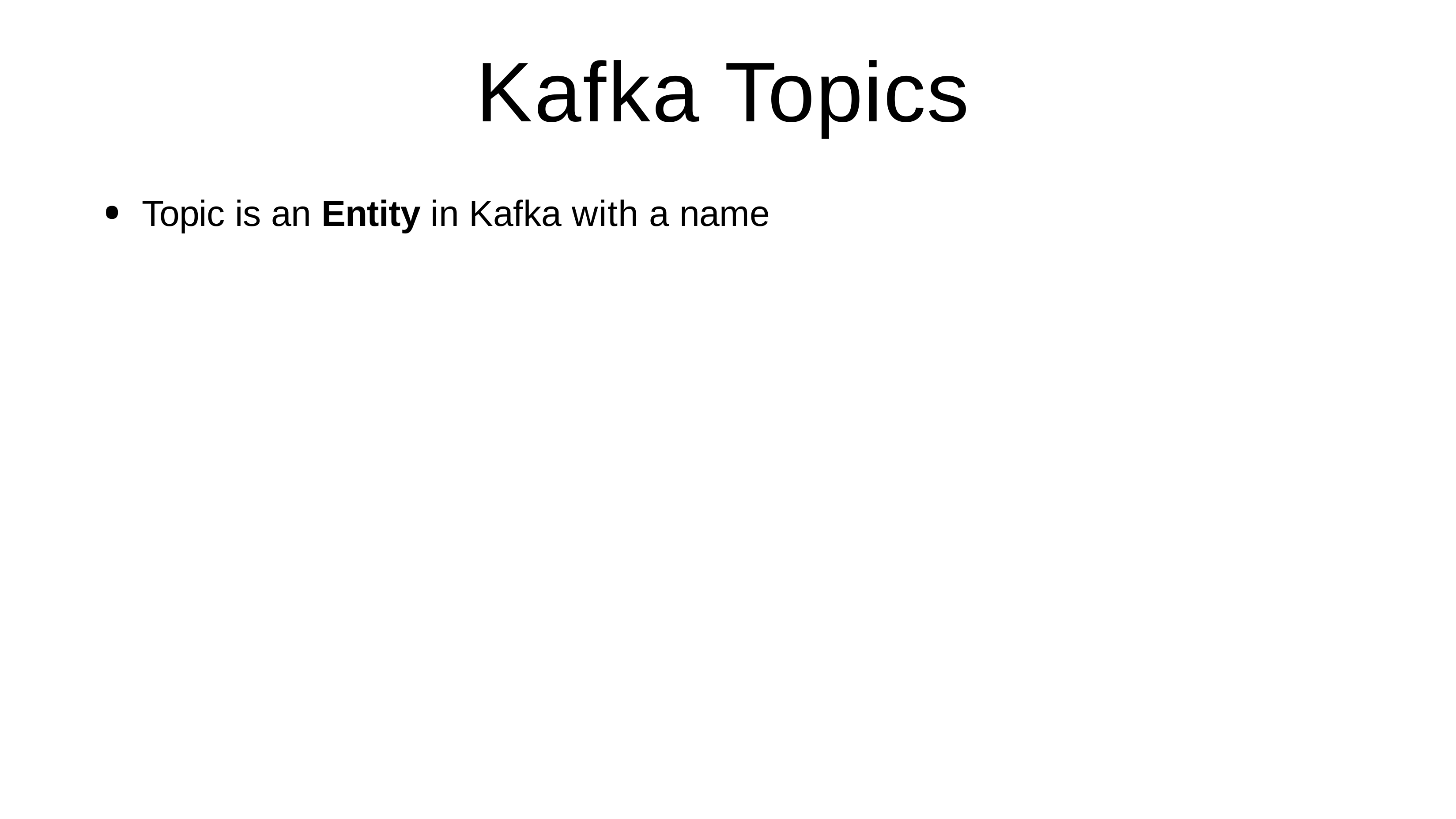

# Kafka Topics
Topic is an Entity in Kafka with a name